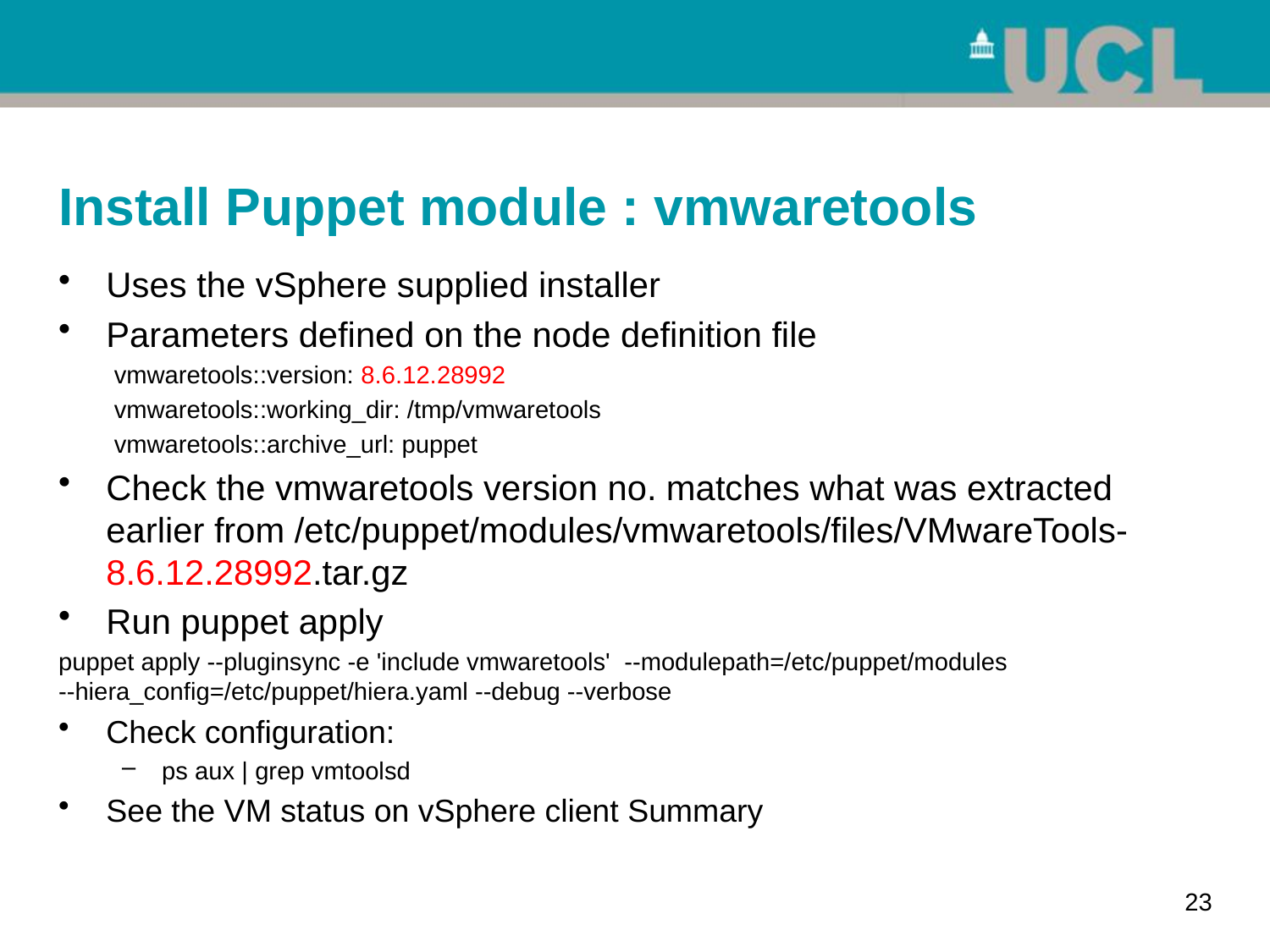

# Install Puppet module : vmwaretools
Uses the vSphere supplied installer
Parameters defined on the node definition file
vmwaretools::version: 8.6.12.28992
vmwaretools::working_dir: /tmp/vmwaretools
vmwaretools::archive_url: puppet
Check the vmwaretools version no. matches what was extracted earlier from /etc/puppet/modules/vmwaretools/files/VMwareTools-8.6.12.28992.tar.gz
Run puppet apply
puppet apply --pluginsync -e 'include vmwaretools'  --modulepath=/etc/puppet/modules --hiera_config=/etc/puppet/hiera.yaml --debug --verbose
Check configuration:
ps aux | grep vmtoolsd
See the VM status on vSphere client Summary
23